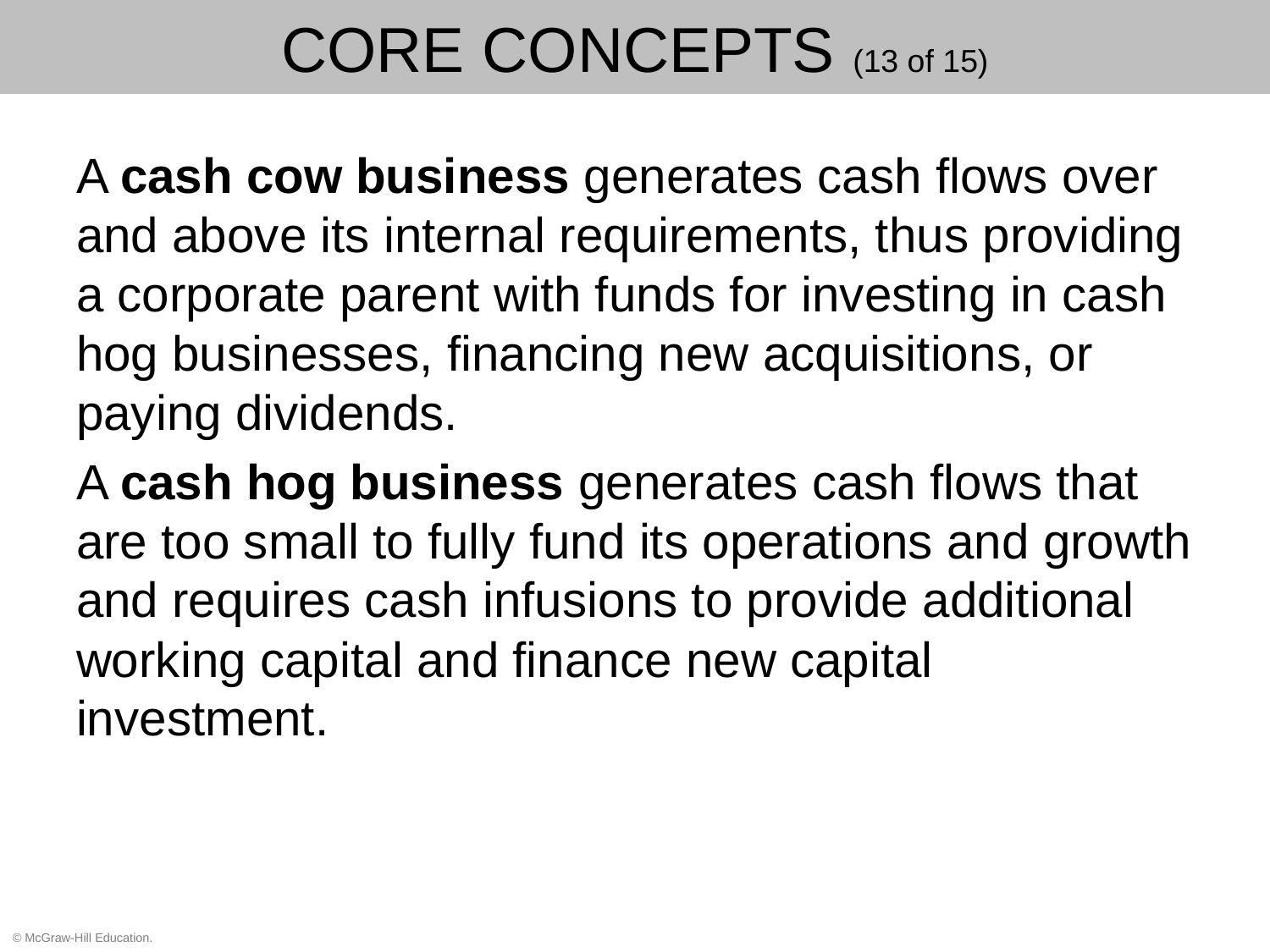

# Core Concepts (13 of 15)
A cash cow business generates cash flows over and above its internal requirements, thus providing a corporate parent with funds for investing in cash hog businesses, financing new acquisitions, or paying dividends.
A cash hog business generates cash flows that are too small to fully fund its operations and growth and requires cash infusions to provide additional working capital and finance new capital investment.